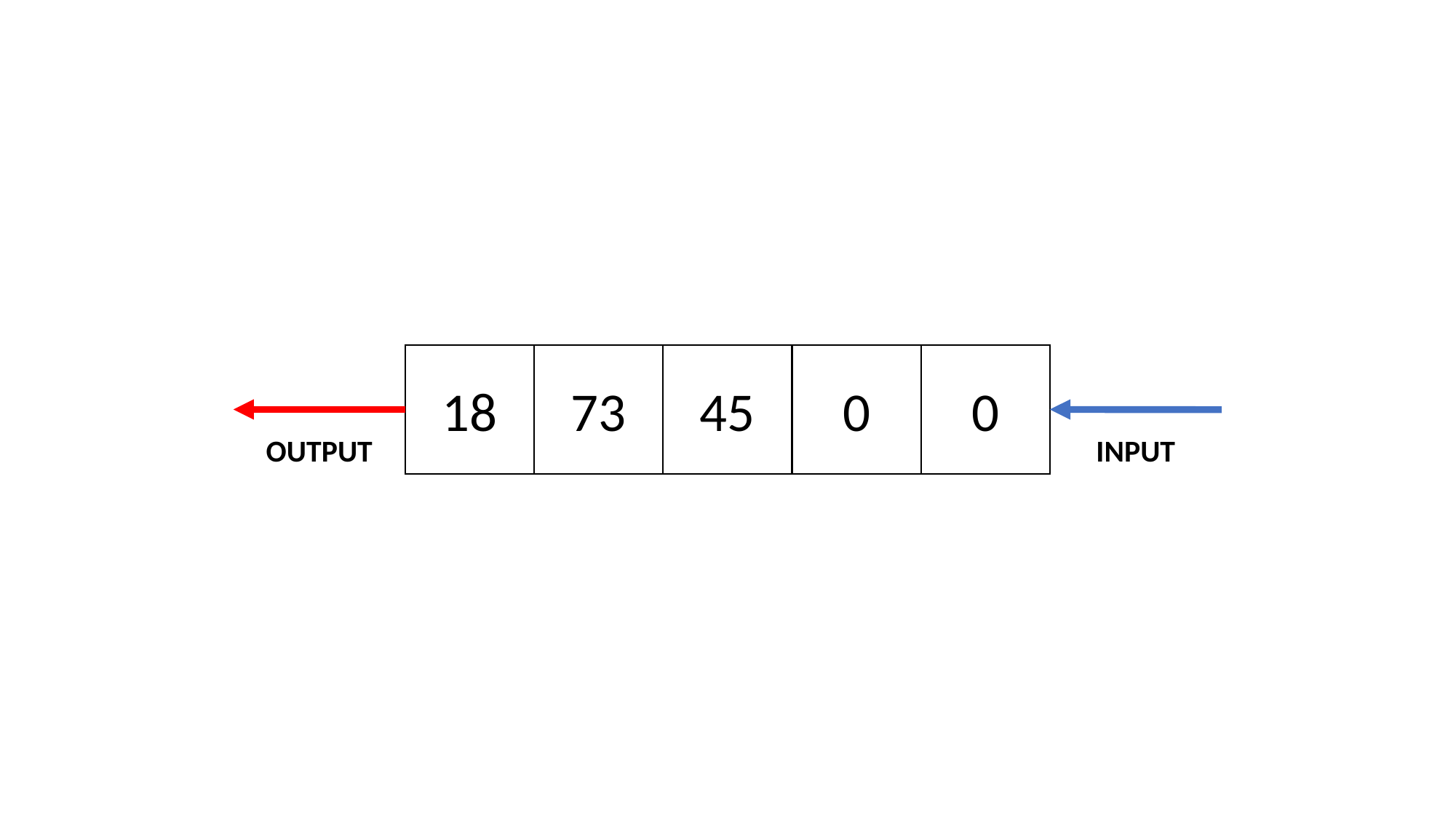

18
73
45
0
0

INPUT
OUTPUT